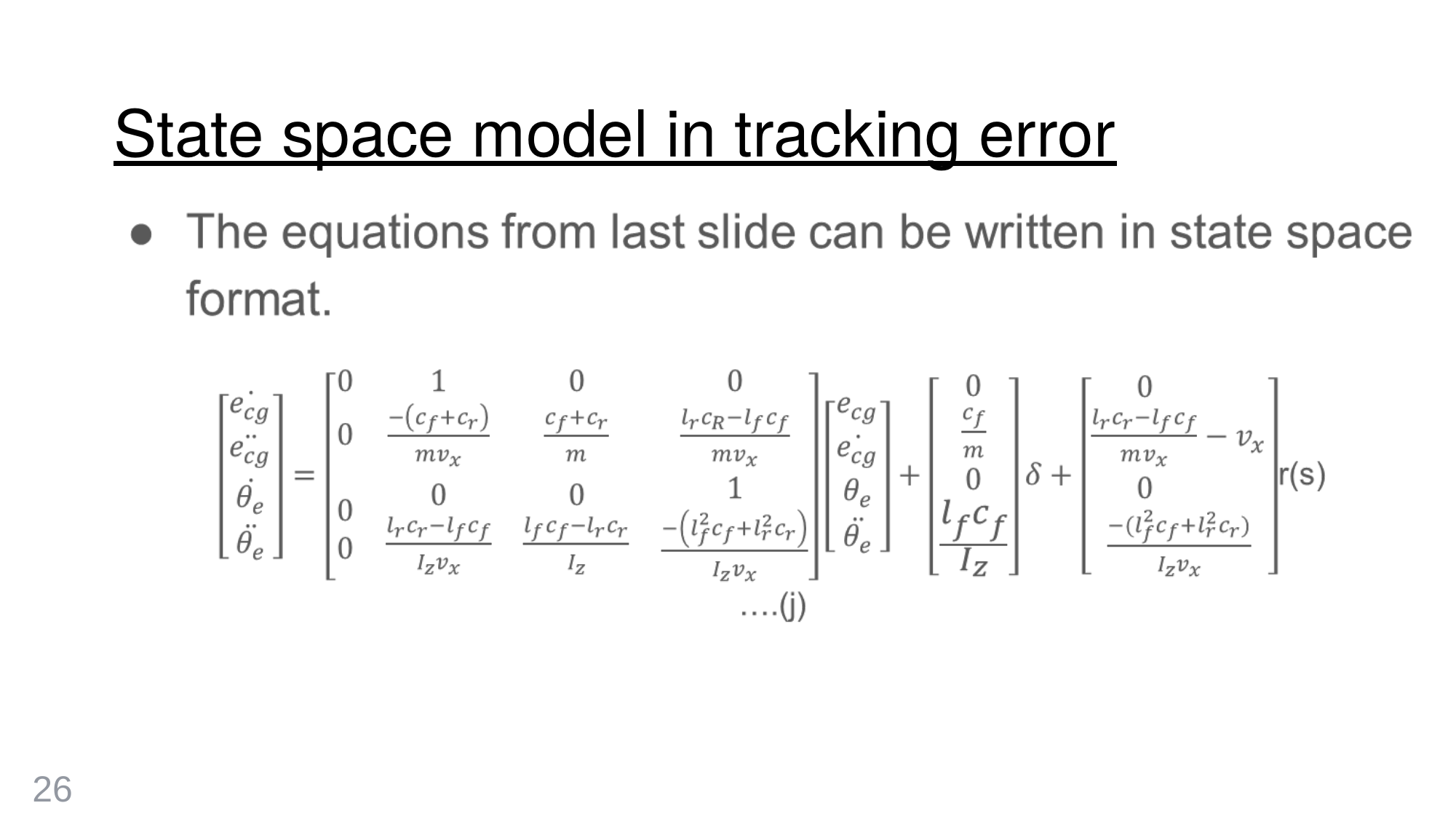

# State space model in tracking error

26